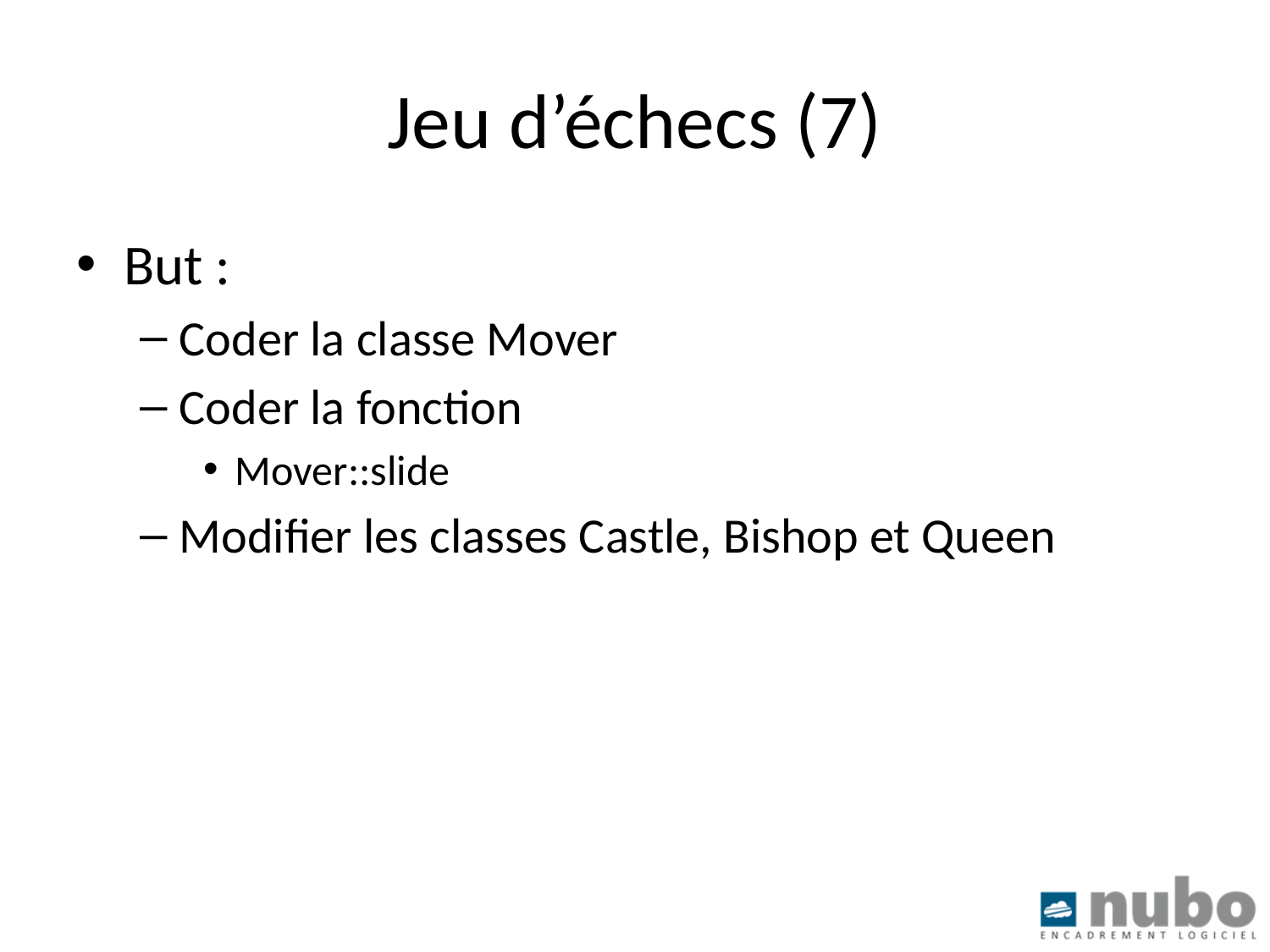

# Jeu d’échecs (7)
But :
Coder la classe Mover
Coder la fonction
Mover::slide
Modifier les classes Castle, Bishop et Queen